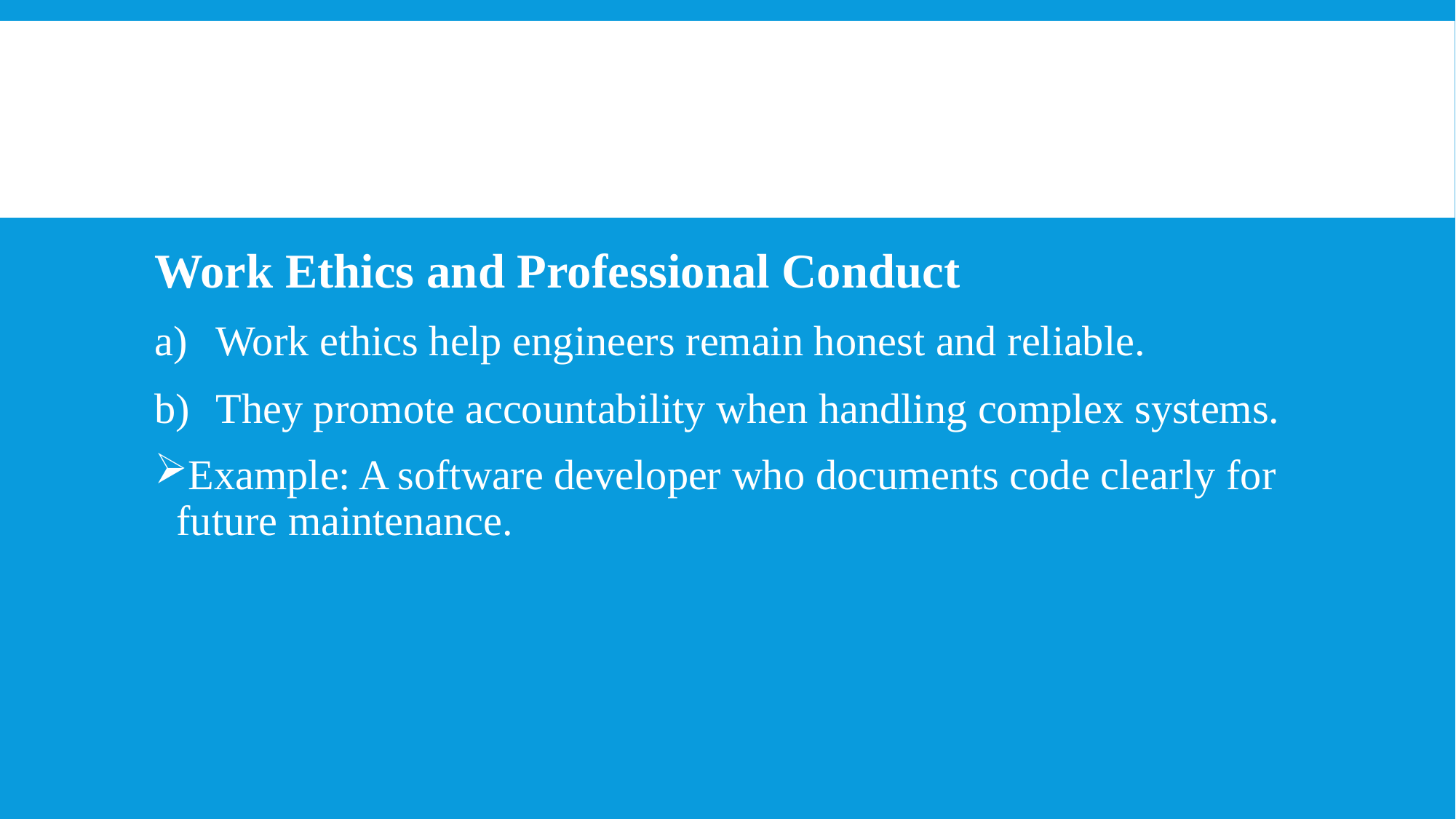

#
Work Ethics and Professional Conduct
Work ethics help engineers remain honest and reliable.
They promote accountability when handling complex systems.
Example: A software developer who documents code clearly for future maintenance.